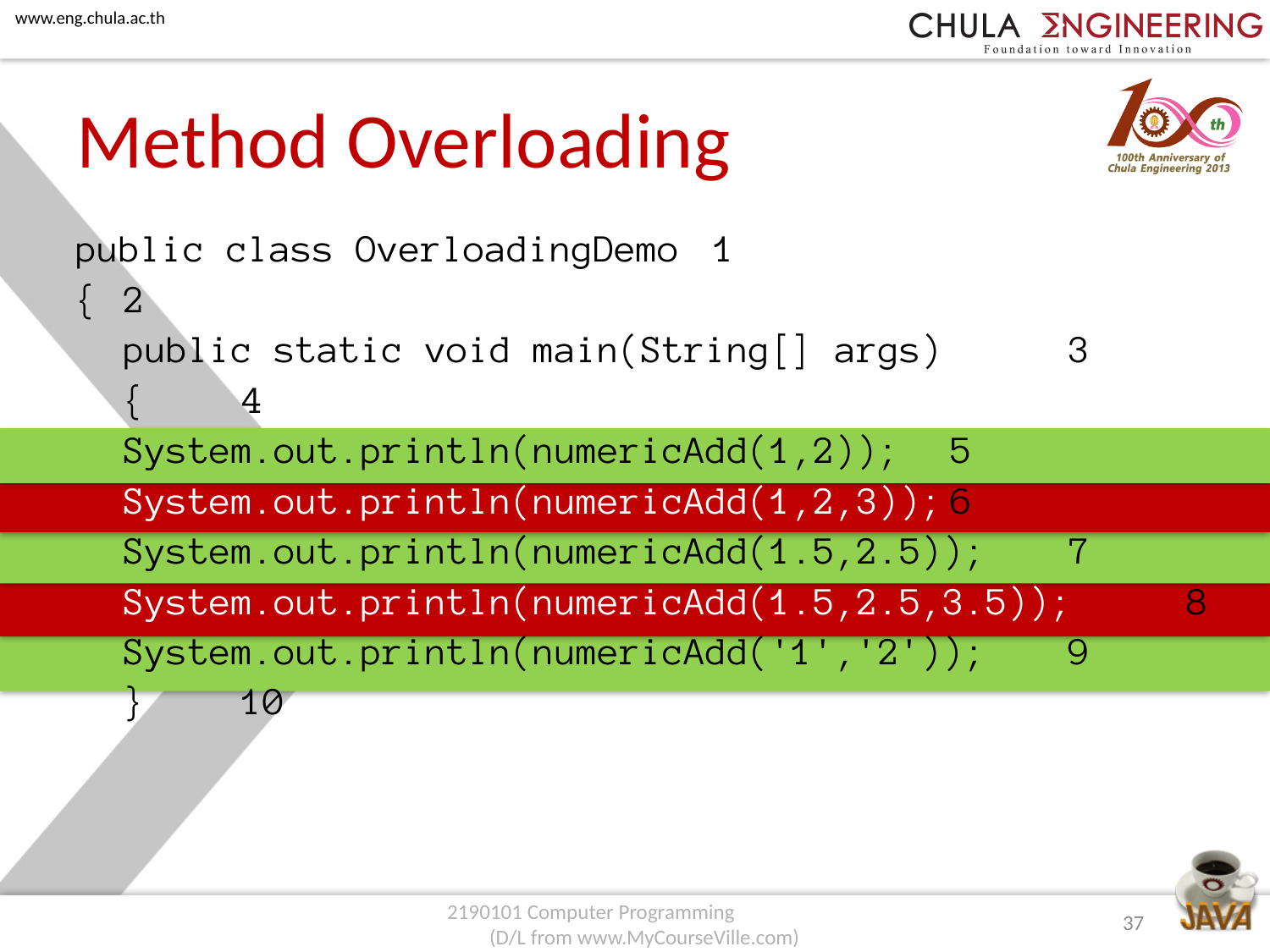

# Method Overloading
public class OverloadingDemo								1
{																		2
	public static void main(String[] args) 				3
	{																4
		System.out.println(numericAdd(1,2));				5
		System.out.println(numericAdd(1,2,3));				6
		System.out.println(numericAdd(1.5,2.5));			7
		System.out.println(numericAdd(1.5,2.5,3.5));		8
		System.out.println(numericAdd('1','2'));			9
	}																10

37
2190101 Computer Programming                       (D/L from www.MyCourseVille.com)